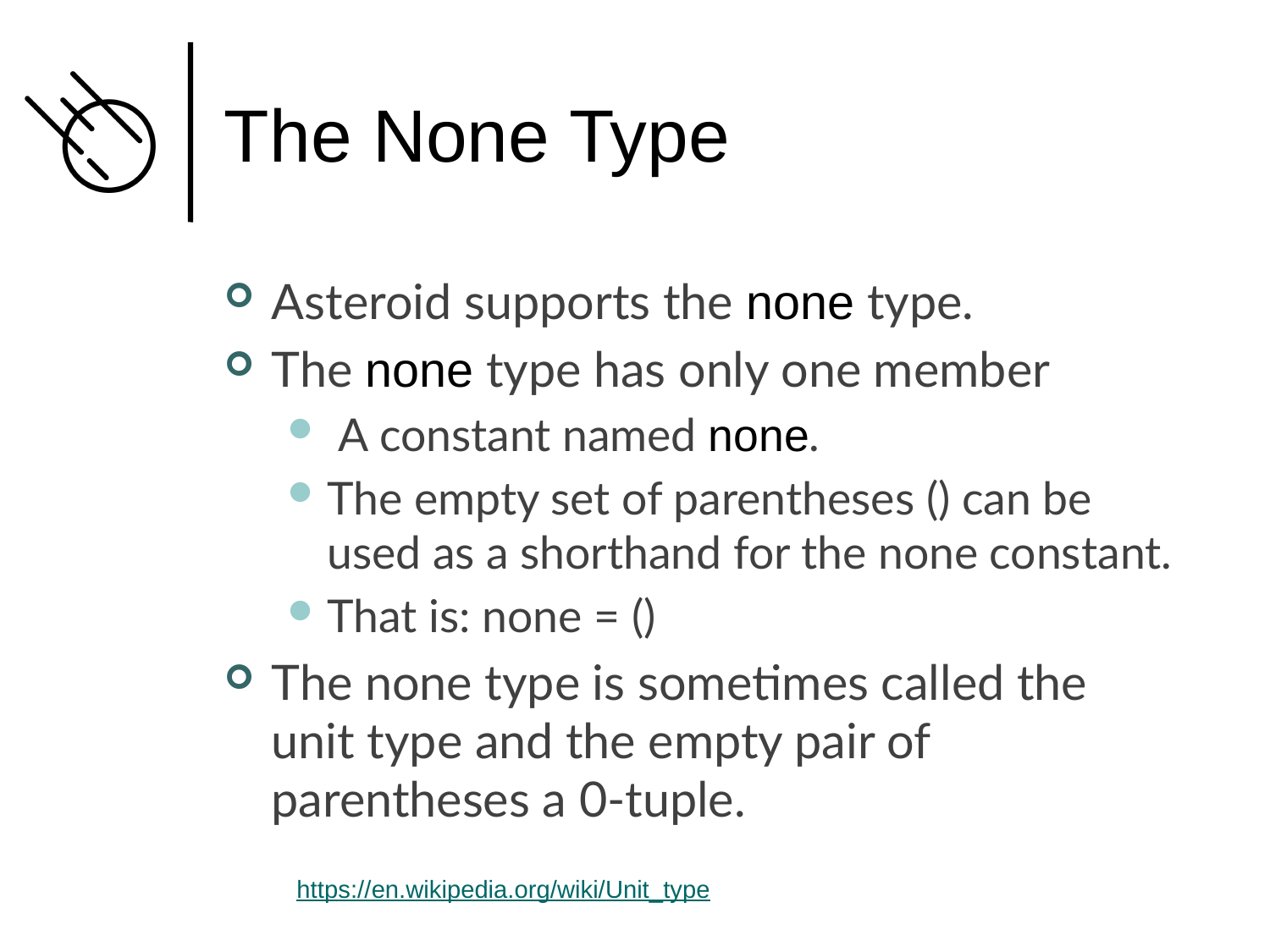

# The None Type
Asteroid supports the none type.
The none type has only one member
 A constant named none.
The empty set of parentheses () can be used as a shorthand for the none constant.
That is: none = ()
The none type is sometimes called the unit type and the empty pair of parentheses a 0-tuple.
https://en.wikipedia.org/wiki/Unit_type